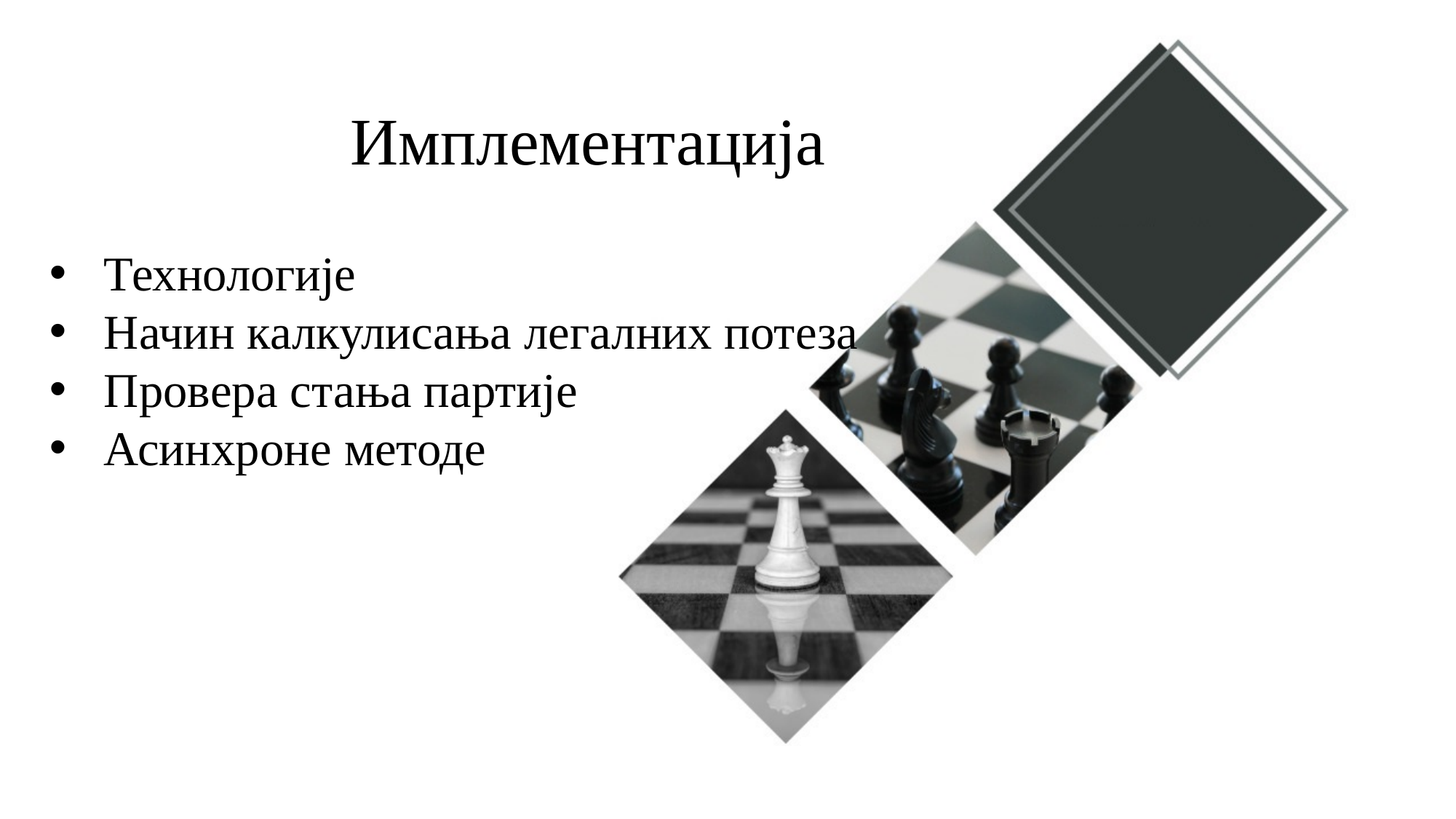

Имплементација
Технологије
Начин калкулисања легалних потеза
Провера стања партије
Асинхроне методе